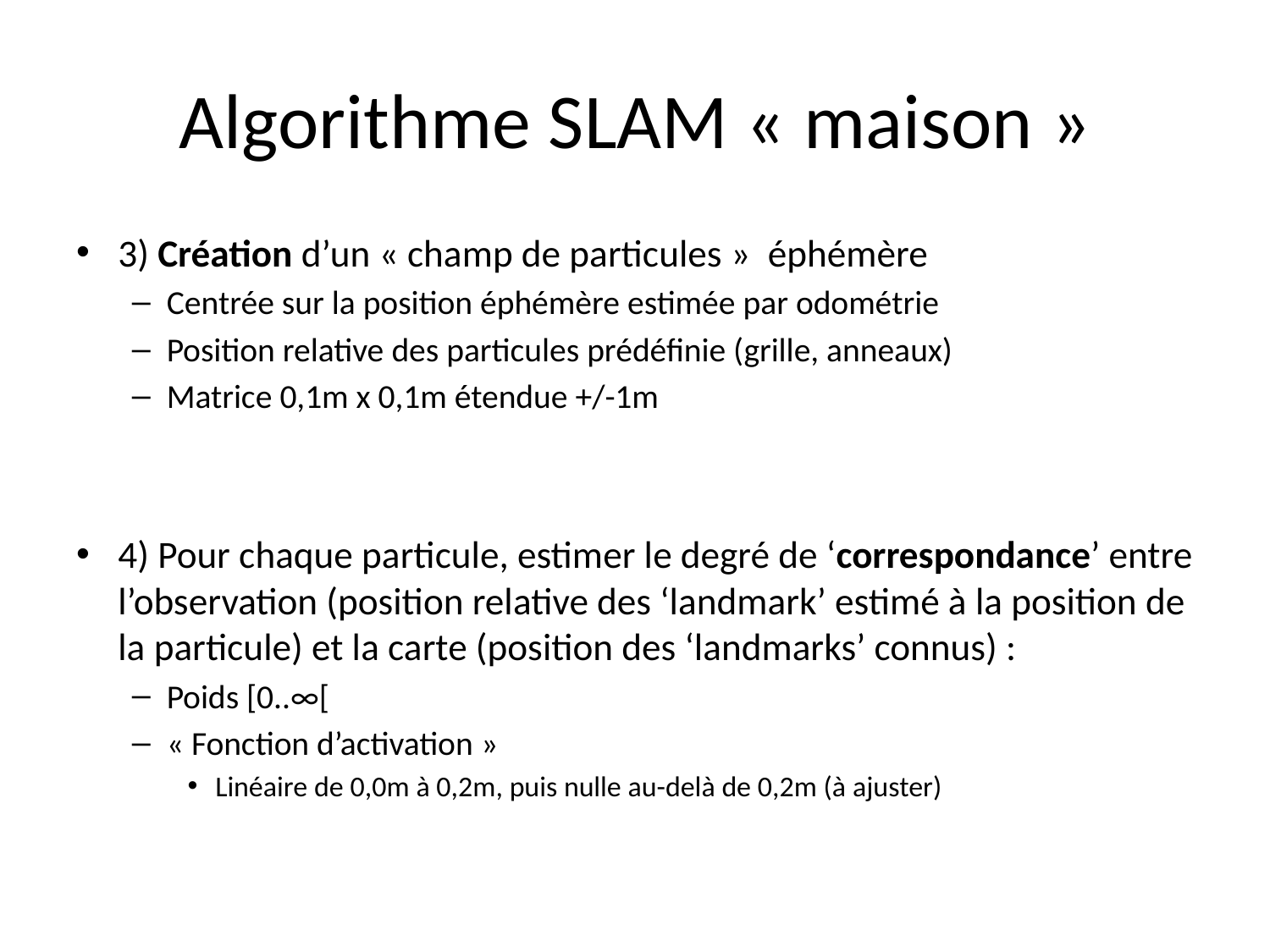

# Algorithme SLAM « maison »
3) Création d’un « champ de particules »  éphémère
Centrée sur la position éphémère estimée par odométrie
Position relative des particules prédéfinie (grille, anneaux)
Matrice 0,1m x 0,1m étendue +/-1m

4) Pour chaque particule, estimer le degré de ‘correspondance’ entre l’observation (position relative des ‘landmark’ estimé à la position de la particule) et la carte (position des ‘landmarks’ connus) :
Poids [0..∞[
« Fonction d’activation »
Linéaire de 0,0m à 0,2m, puis nulle au-delà de 0,2m (à ajuster)